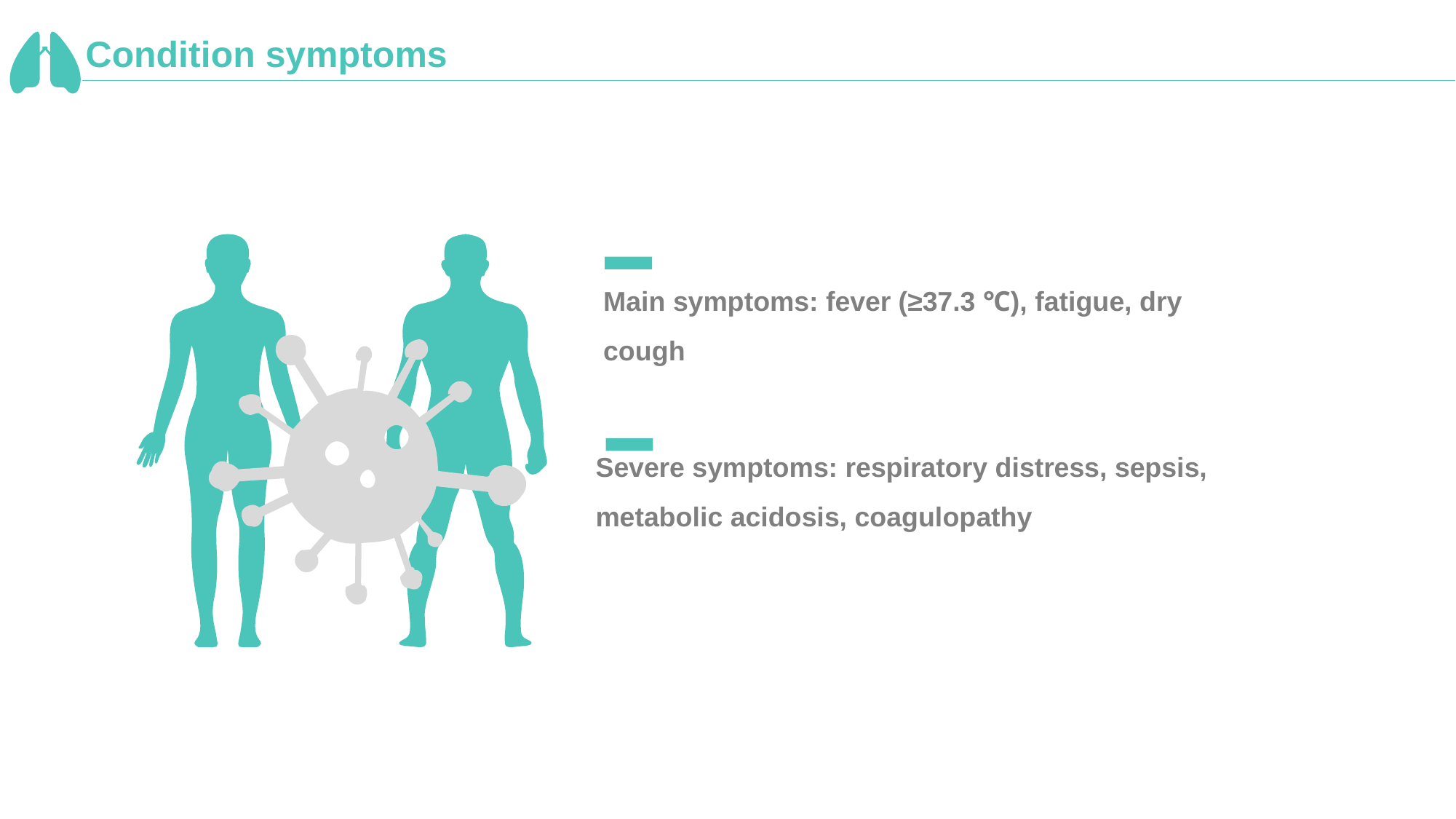

Condition symptoms

Main symptoms: fever (≥37.3 ℃), fatigue, dry cough

Severe symptoms: respiratory distress, sepsis, metabolic acidosis, coagulopathy